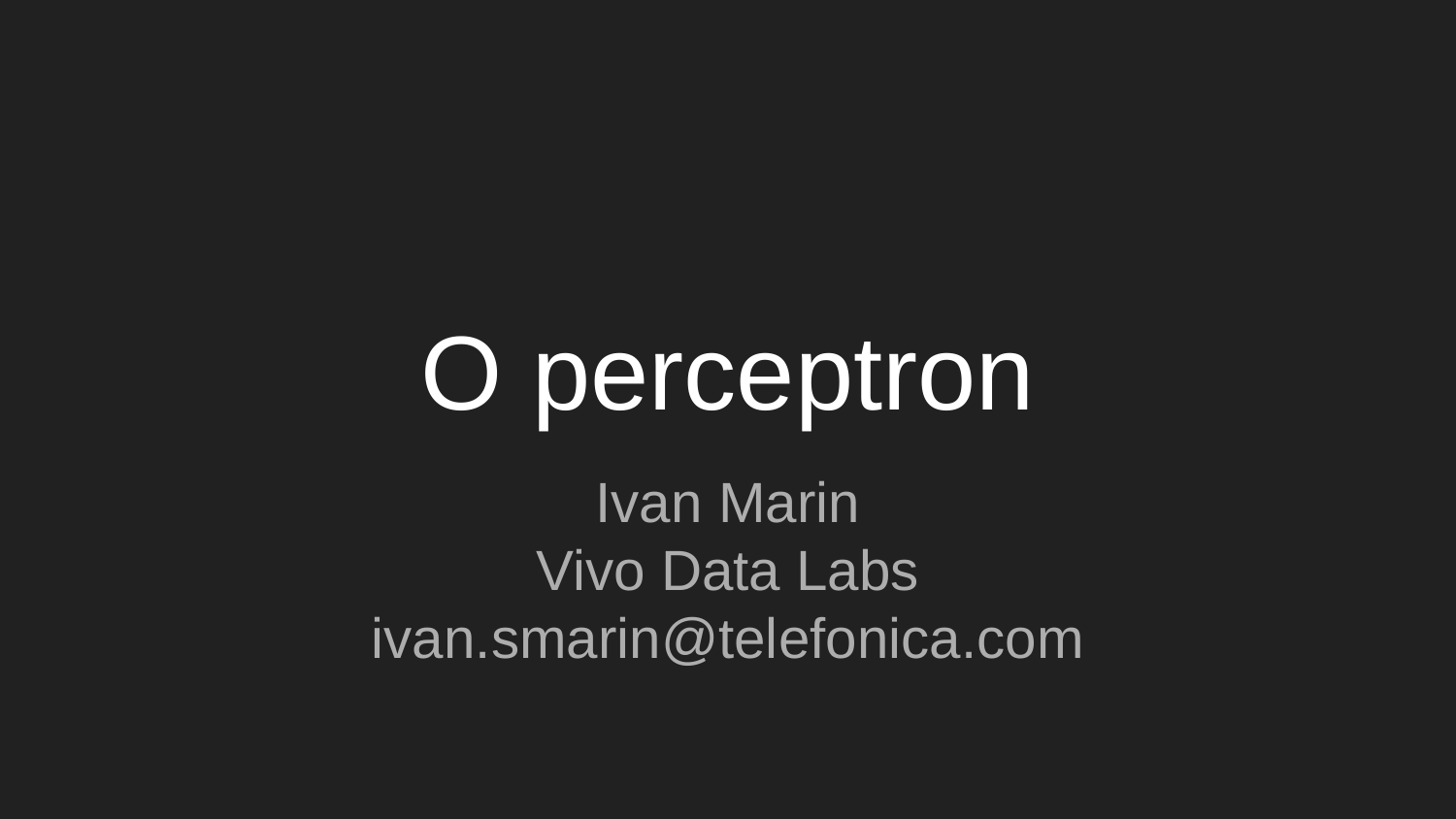

# O perceptron
Ivan Marin
Vivo Data Labs
ivan.smarin@telefonica.com